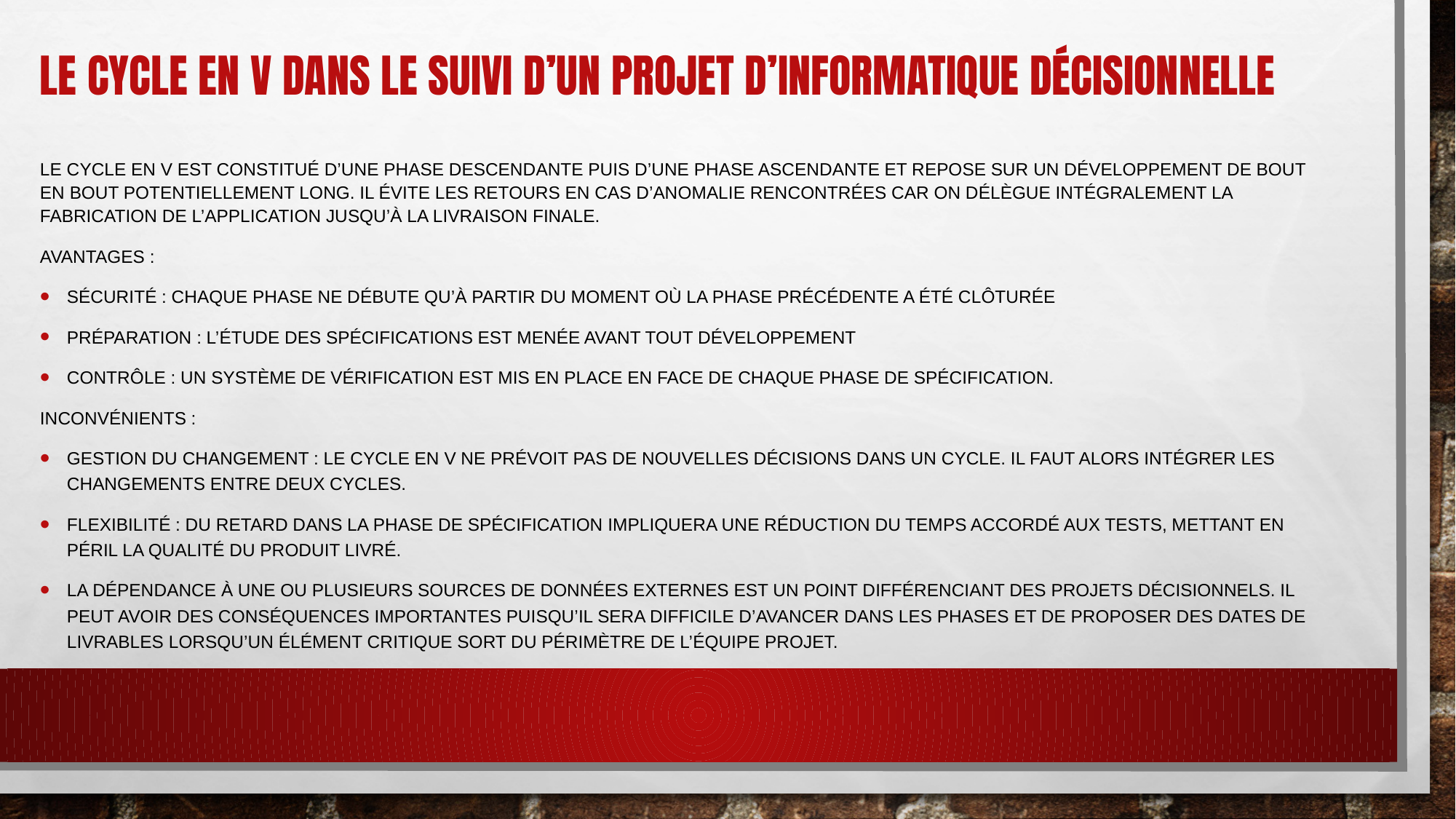

# Le cycle en V dans le suivi d’un projet d’informatique décisionnelle
Le cycle en V est constitué d’une phase descendante puis d’une phase ascendante et repose sur un développement de bout en bout potentiellement long. Il évite les retours en cas d’anomalie rencontrées car on délègue intégralement la fabrication de l’application jusqu’à la livraison finale.
Avantages :
Sécurité : chaque phase ne débute qu’à partir du moment où la phase précédente a été clôturée
Préparation : l’étude des spécifications est menée avant tout développement
Contrôle : un système de vérification est mis en place en face de chaque phase de spécification.
Inconvénients :
Gestion du changement : le cycle en V ne prévoit pas de nouvelles décisions dans un cycle. Il faut alors intégrer les changements entre deux cycles.
Flexibilité : du retard dans la phase de spécification impliquera une réduction du temps accordé aux tests, mettant en péril la qualité du produit livré.
La dépendance à une ou plusieurs sources de données externes est un point différenciant des projets décisionnels. Il peut avoir des conséquences importantes puisqu’il sera difficile d’avancer dans les phases et de proposer des dates de livrables lorsqu’un élément critique sort du périmètre de l’équipe projet.